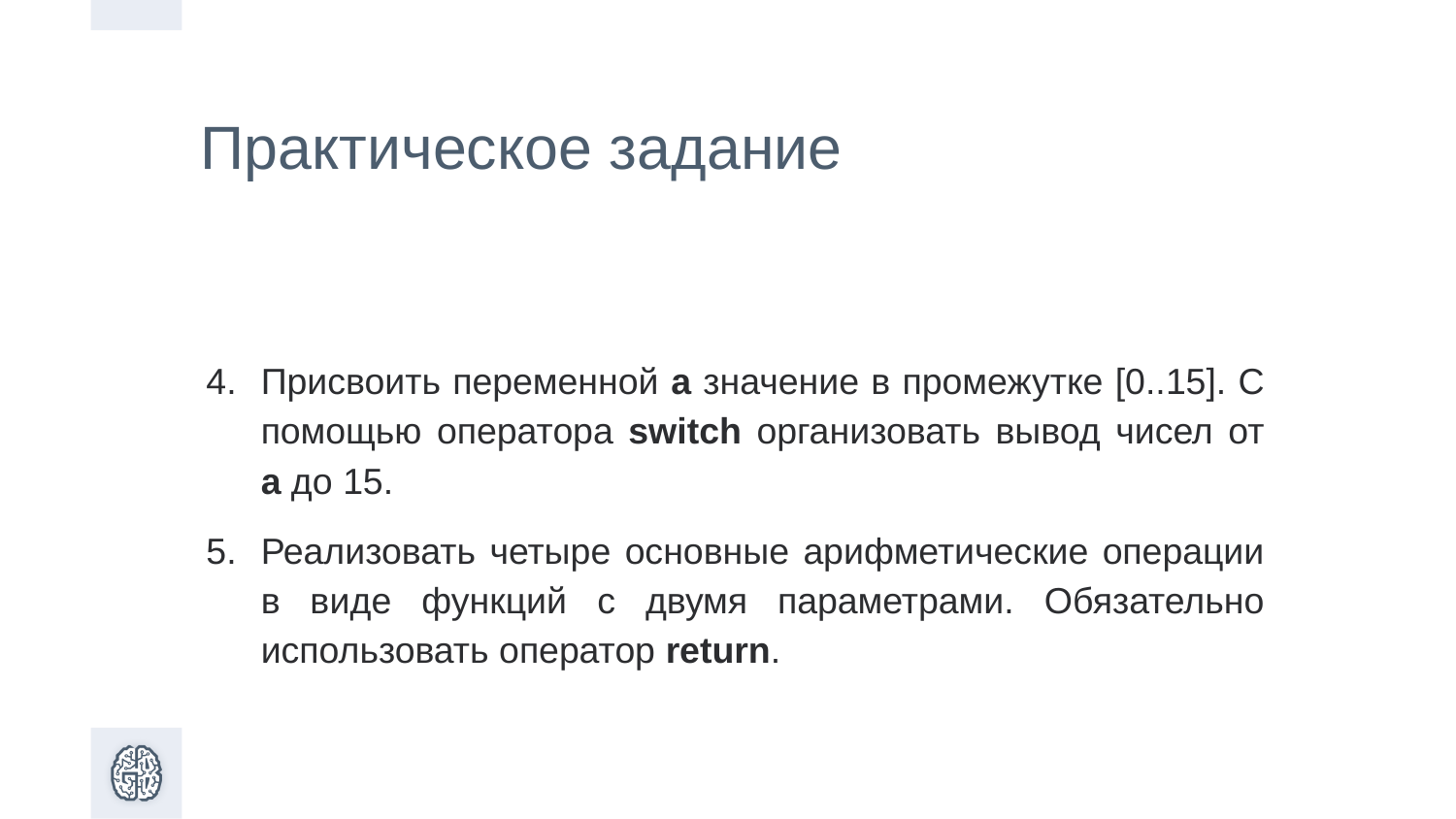

# Практическое задание
Присвоить переменной а значение в промежутке [0..15]. С помощью оператора switch организовать вывод чисел от a до 15.
Реализовать четыре основные арифметические операции в виде функций с двумя параметрами. Обязательно использовать оператор return.